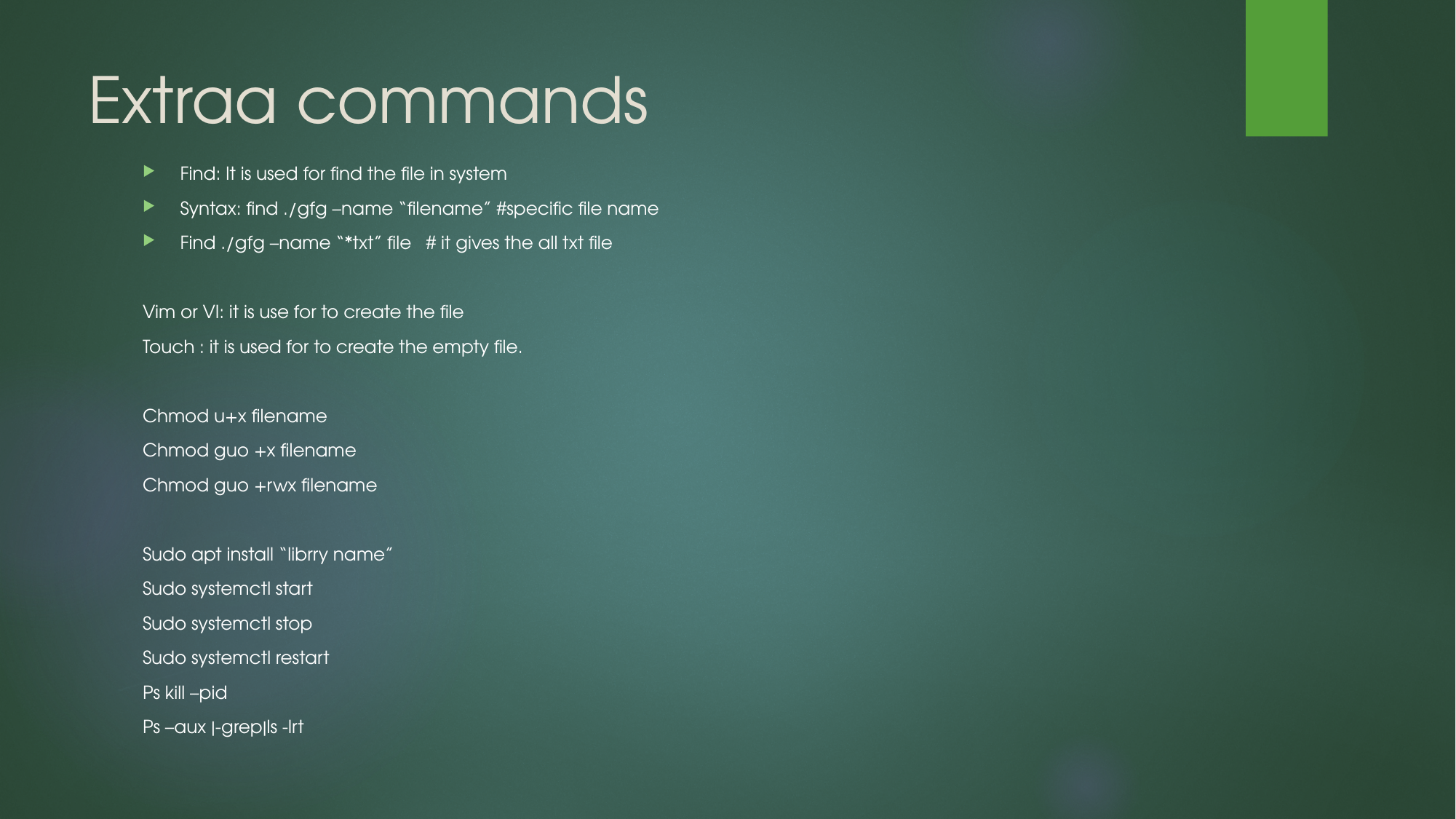

# Extraa commands
Find: It is used for find the file in system
Syntax: find ./gfg –name “filename” #specific file name
Find ./gfg –name “*txt” file   # it gives the all txt file

Vim or VI: it is use for to create the file
Touch : it is used for to create the empty file.

Chmod u+x filename
Chmod guo +x filename
Chmod guo +rwx filename

Sudo apt install “librry name”
Sudo systemctl start
Sudo systemctl stop
Sudo systemctl restart
Ps kill –pid
Ps –aux |-grep|ls -lrt